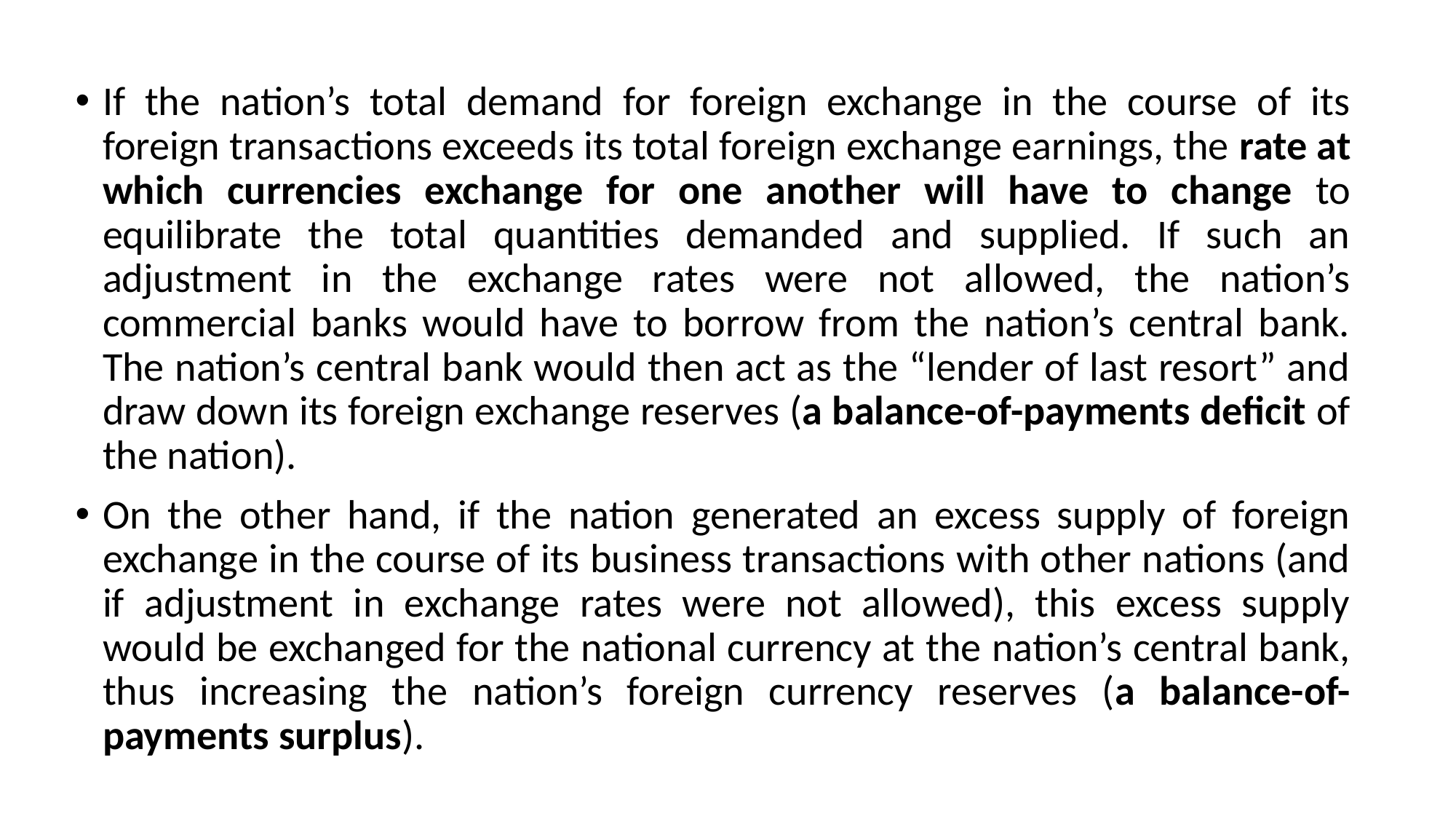

If the nation’s total demand for foreign exchange in the course of its foreign transactions exceeds its total foreign exchange earnings, the rate at which currencies exchange for one another will have to change to equilibrate the total quantities demanded and supplied. If such an adjustment in the exchange rates were not allowed, the nation’s commercial banks would have to borrow from the nation’s central bank. The nation’s central bank would then act as the “lender of last resort” and draw down its foreign exchange reserves (a balance-of-payments deficit of the nation).
On the other hand, if the nation generated an excess supply of foreign exchange in the course of its business transactions with other nations (and if adjustment in exchange rates were not allowed), this excess supply would be exchanged for the national currency at the nation’s central bank, thus increasing the nation’s foreign currency reserves (a balance-of-payments surplus).